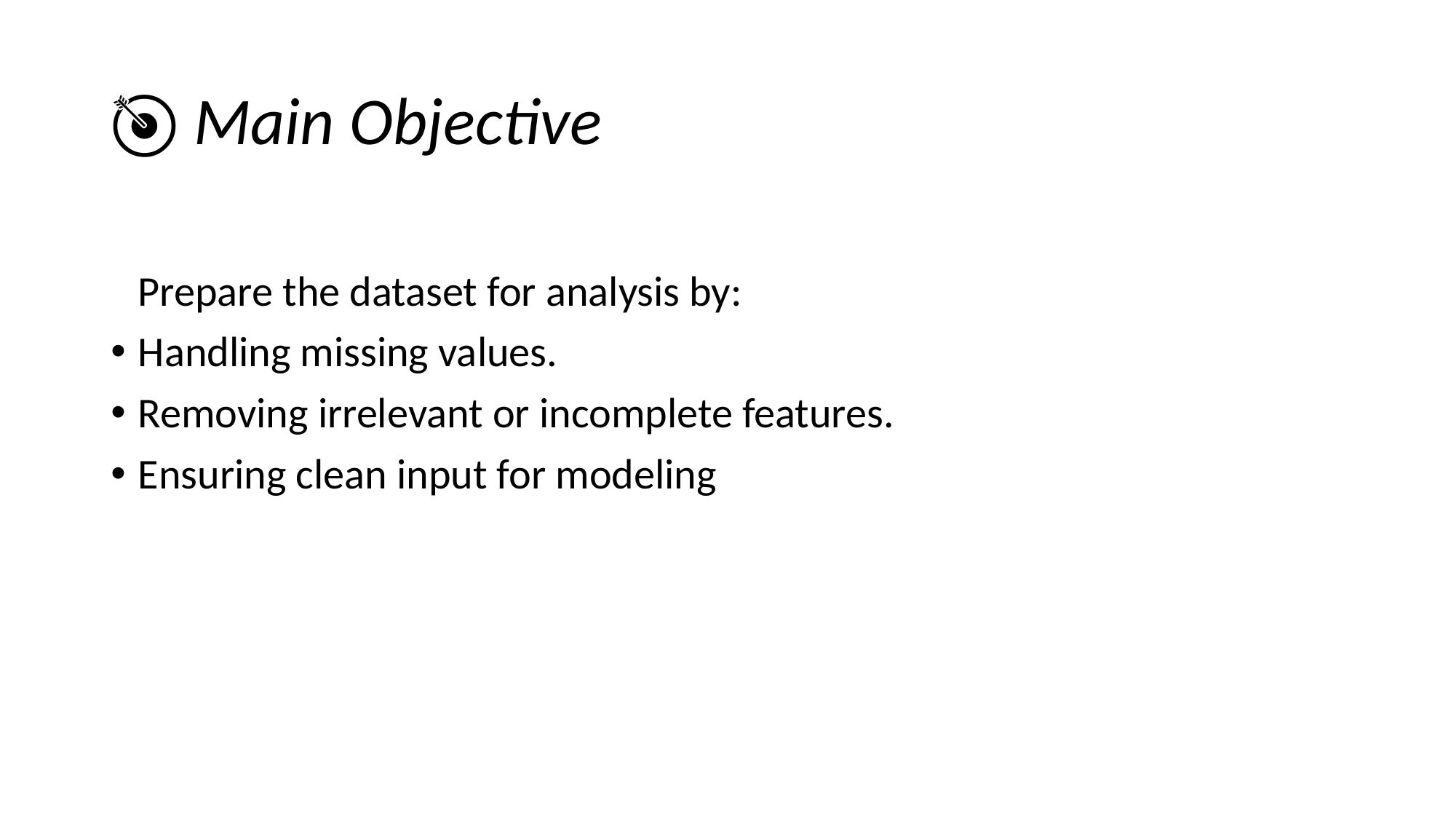

# 🎯 Main Objective
Prepare the dataset for analysis by:
Handling missing values.
Removing irrelevant or incomplete features.
Ensuring clean input for modeling